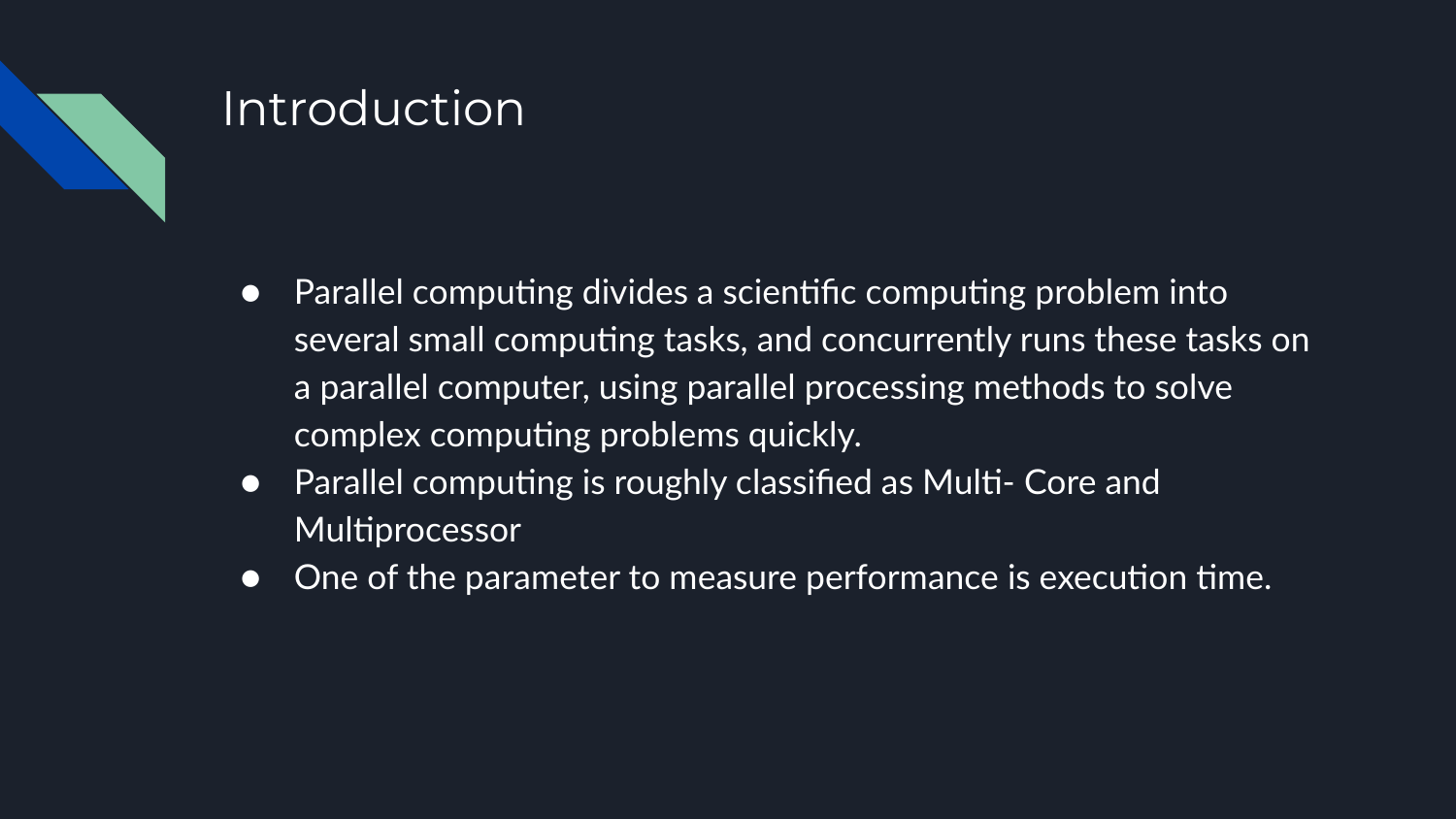

# Introduction
Parallel computing divides a scientific computing problem into several small computing tasks, and concurrently runs these tasks on a parallel computer, using parallel processing methods to solve complex computing problems quickly.
Parallel computing is roughly classified as Multi- Core and Multiprocessor
One of the parameter to measure performance is execution time.